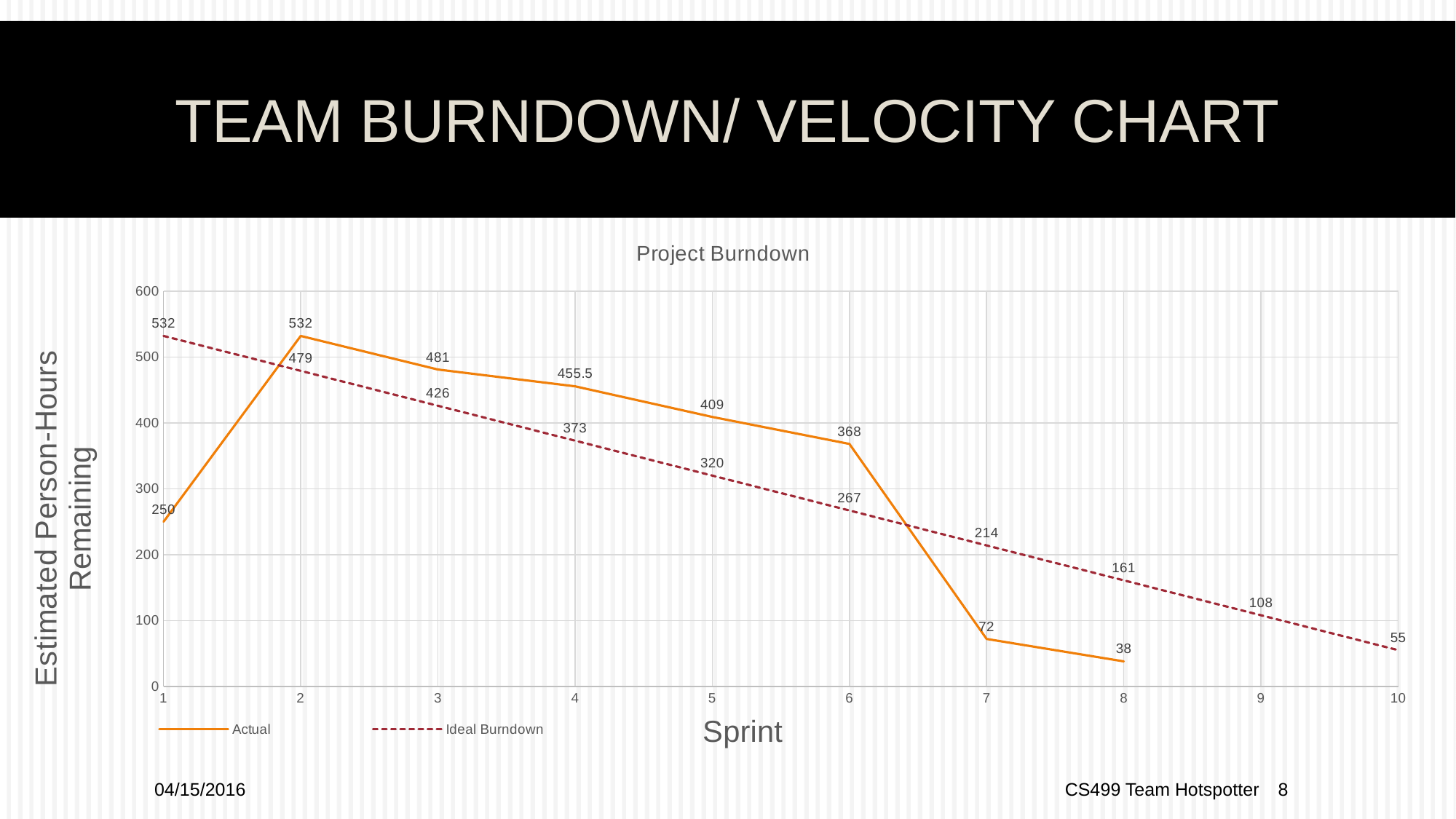

# Team Burndown/ Velocity Chart

### Chart: Project Burndown

| Category | Actual | Ideal Burndown |
|---|---|---|
| 1.0 | 250.0 | 532.0 |
| 2.0 | 532.0 | 479.0 |
| 3.0 | 481.0 | 426.0 |
| 4.0 | 455.5 | 373.0 |
| 5.0 | 409.0 | 320.0 |
| 6.0 | 368.0 | 267.0 |
| 7.0 | 72.0 | 214.0 |
| 8.0 | 38.0 | 161.0 |
| 9.0 | None | 108.0 |
| 10.0 | None | 55.0 |
04/15/2016
CS499 Team Hotspotter
8